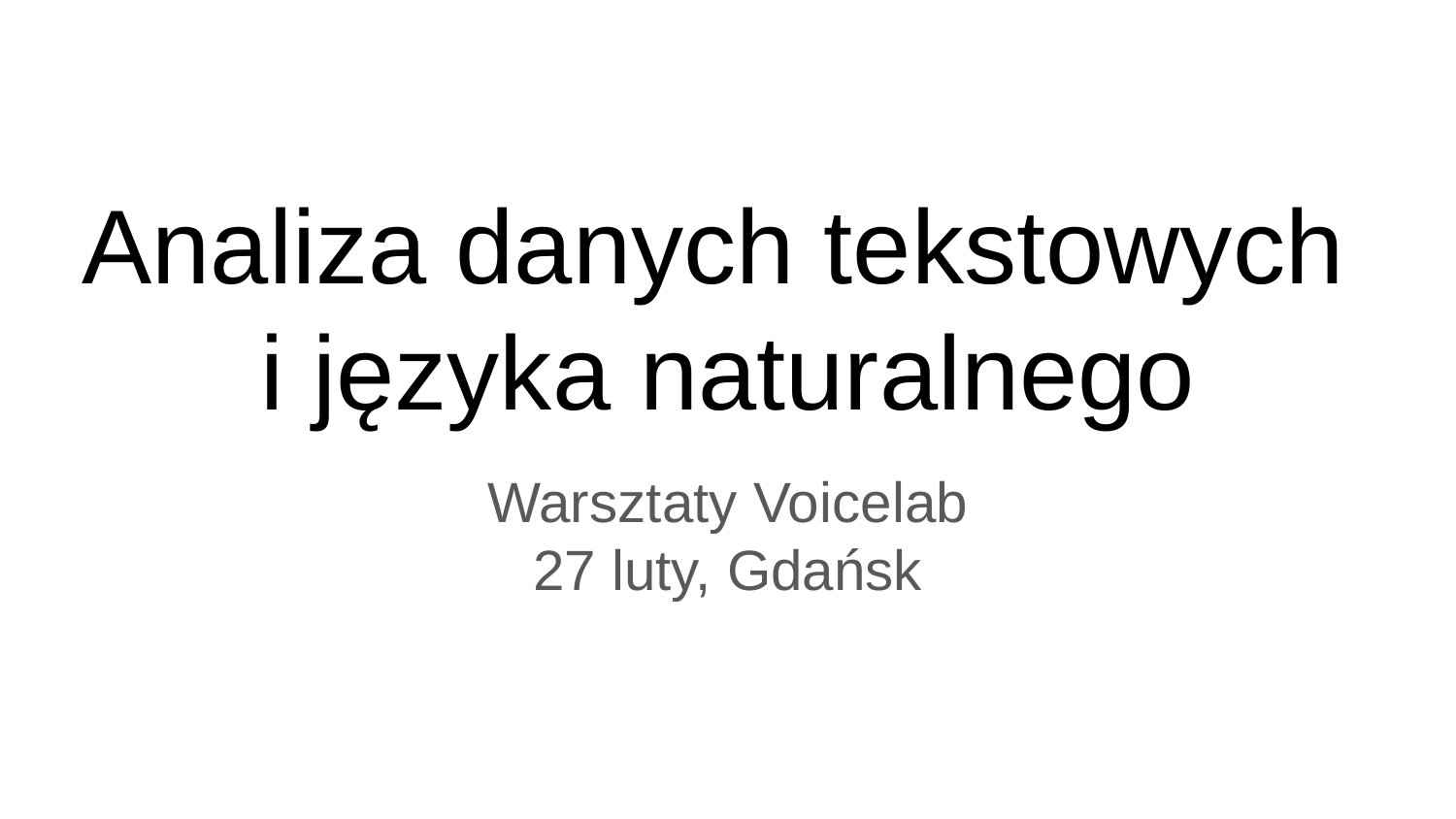

# Analiza danych tekstowych i języka naturalnego
Warsztaty Voicelab
27 luty, Gdańsk